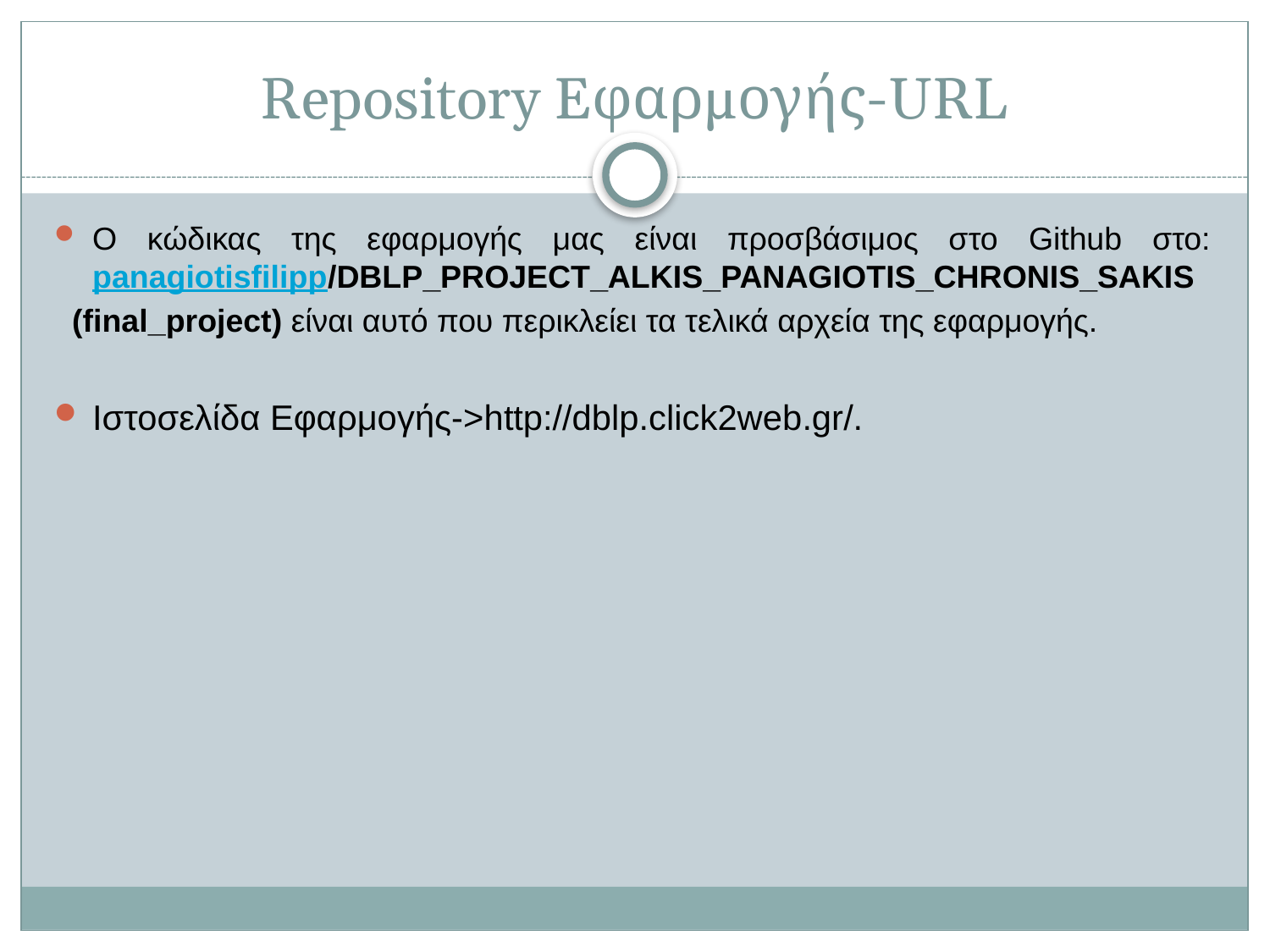

# Repository Eφαρμογής-URL
Ο κώδικας της εφαρμογής μας είναι προσβάσιμος στο Github στο: panagiotisfilipp/DBLP_PROJECT_ALKIS_PANAGIOTIS_CHRONIS_SAKIS
  (final_project) είναι αυτό που περικλείει τα τελικά αρχεία της εφαρμογής.

Ιστοσελίδα Εφαρμογής->http://dblp.click2web.gr/.